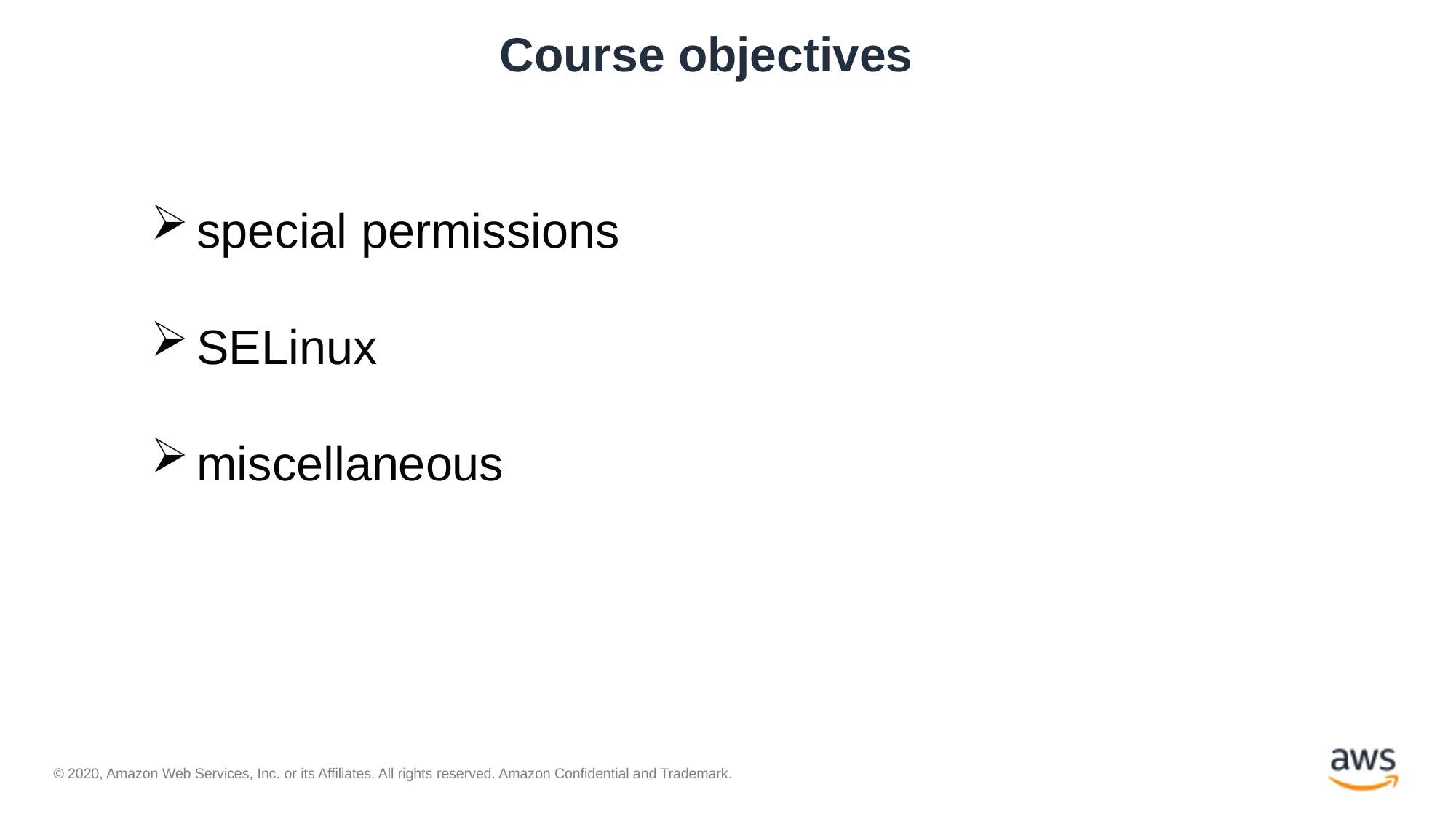

# Course objectives
special permissions

SELinux

miscellaneous